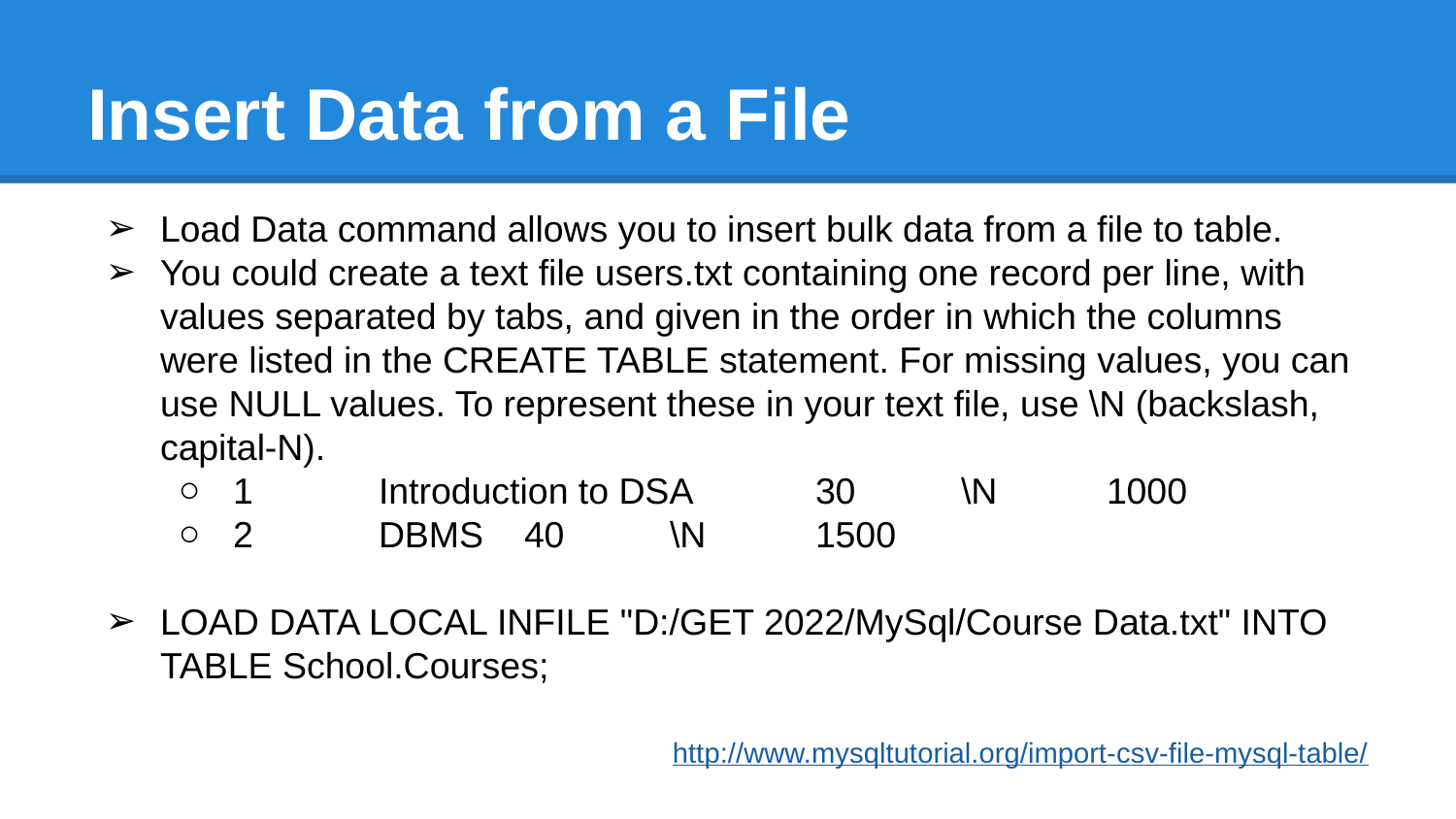

# Insert Data from a File
Load Data command allows you to insert bulk data from a file to table.
You could create a text file users.txt containing one record per line, with values separated by tabs, and given in the order in which the columns were listed in the CREATE TABLE statement. For missing values, you can use NULL values. To represent these in your text file, use \N (backslash, capital-N).
1	Introduction to DSA	30	\N	1000
2	DBMS	40	\N	1500

LOAD DATA LOCAL INFILE "D:/GET 2022/MySql/Course Data.txt" INTO TABLE School.Courses;

http://www.mysqltutorial.org/import-csv-file-mysql-table/